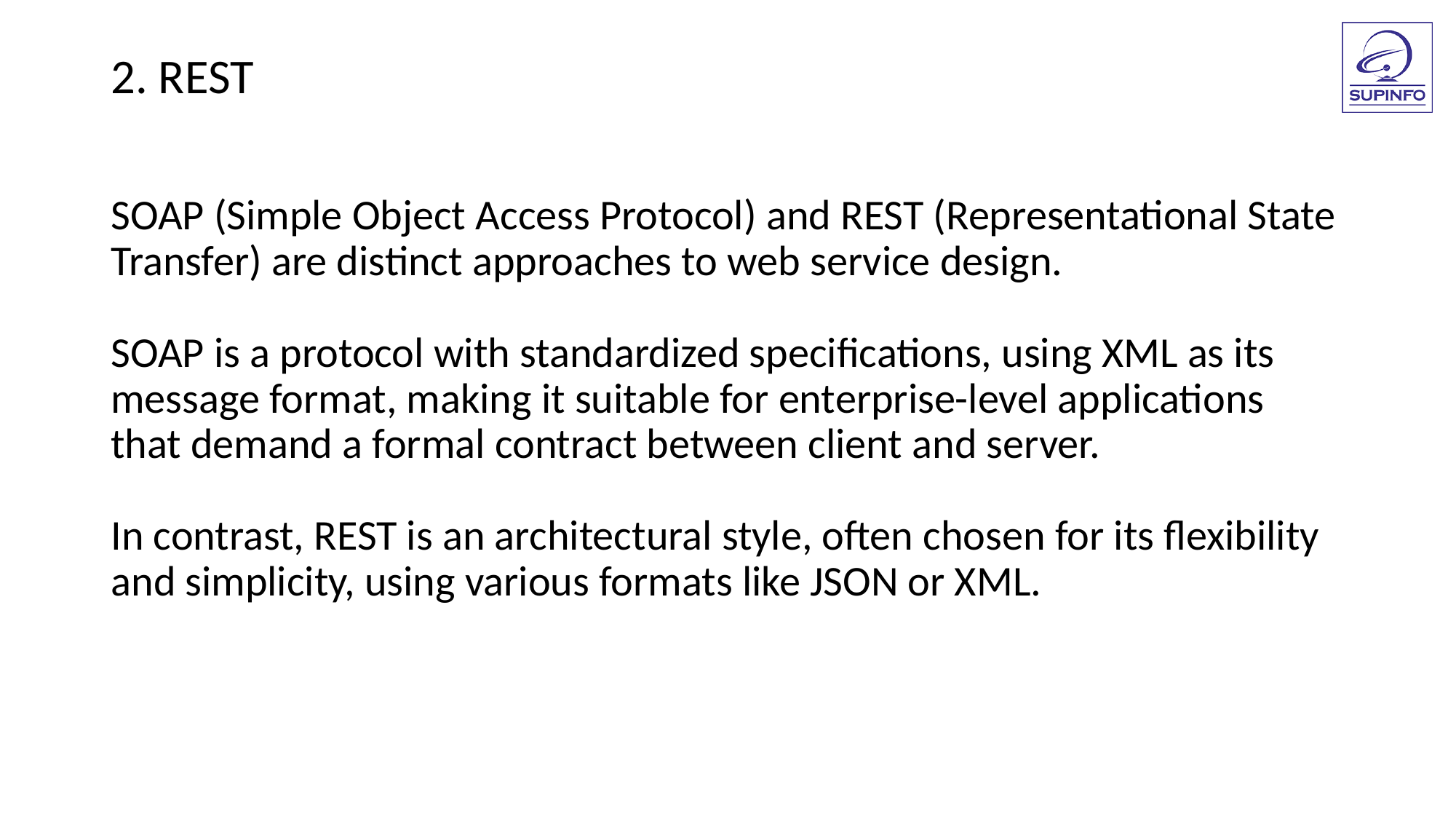

2. REST
SOAP (Simple Object Access Protocol) and REST (Representational State Transfer) are distinct approaches to web service design.

SOAP is a protocol with standardized specifications, using XML as its message format, making it suitable for enterprise-level applications that demand a formal contract between client and server.

In contrast, REST is an architectural style, often chosen for its flexibility and simplicity, using various formats like JSON or XML.